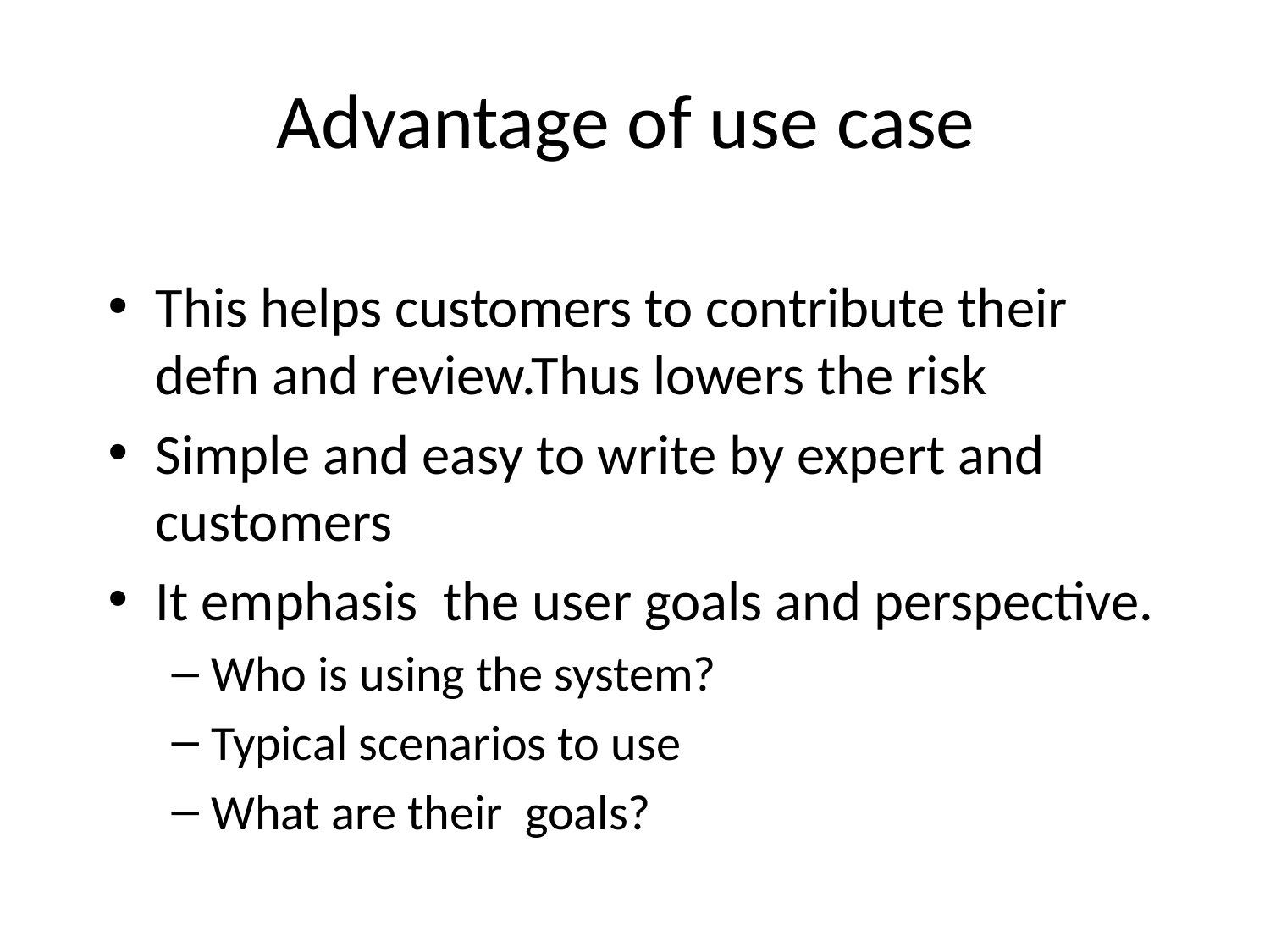

# Advantage of use case
This helps customers to contribute their defn and review.Thus lowers the risk
Simple and easy to write by expert and customers
It emphasis  the user goals and perspective.
Who is using the system?
Typical scenarios to use
What are their  goals?